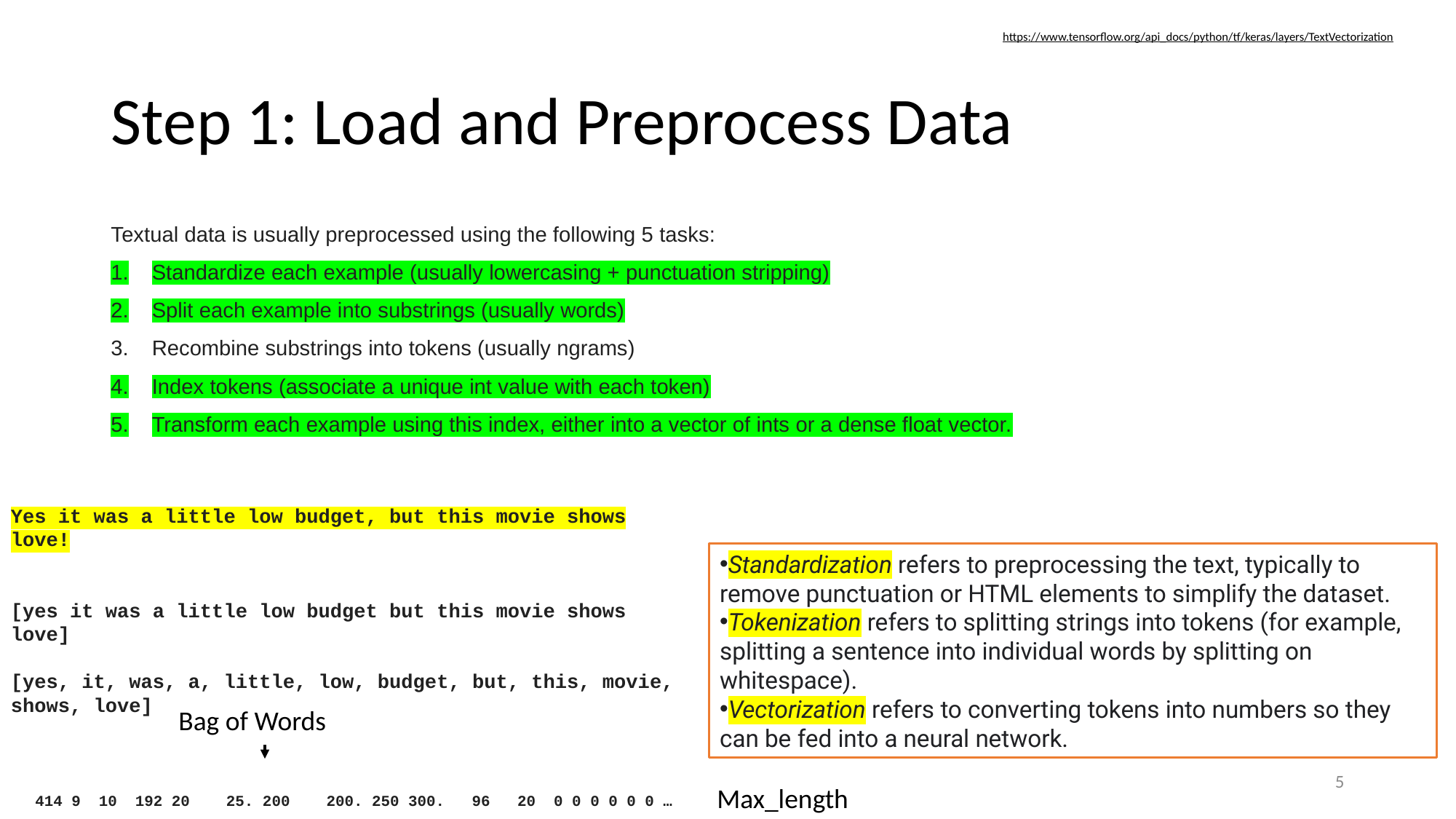

https://www.tensorflow.org/api_docs/python/tf/keras/layers/TextVectorization

# Step 1: Load and Preprocess Data
Textual data is usually preprocessed using the following 5 tasks:
Standardize each example (usually lowercasing + punctuation stripping)
Split each example into substrings (usually words)
Recombine substrings into tokens (usually ngrams)
Index tokens (associate a unique int value with each token)
Transform each example using this index, either into a vector of ints or a dense float vector.

Yes it was a little low budget, but this movie shows love!

[yes it was a little low budget but this movie shows love]

[yes, it, was, a, little, low, budget, but, this, movie, shows, love]

Standardization refers to preprocessing the text, typically to remove punctuation or HTML elements to simplify the dataset.
Tokenization refers to splitting strings into tokens (for example, splitting a sentence into individual words by splitting on whitespace).
Vectorization refers to converting tokens into numbers so they can be fed into a neural network.
Bag of Words
5
Max_length
414 9  10  192 20    25. 200    200. 250 300.   96   20  0 0 0 0 0 0 …